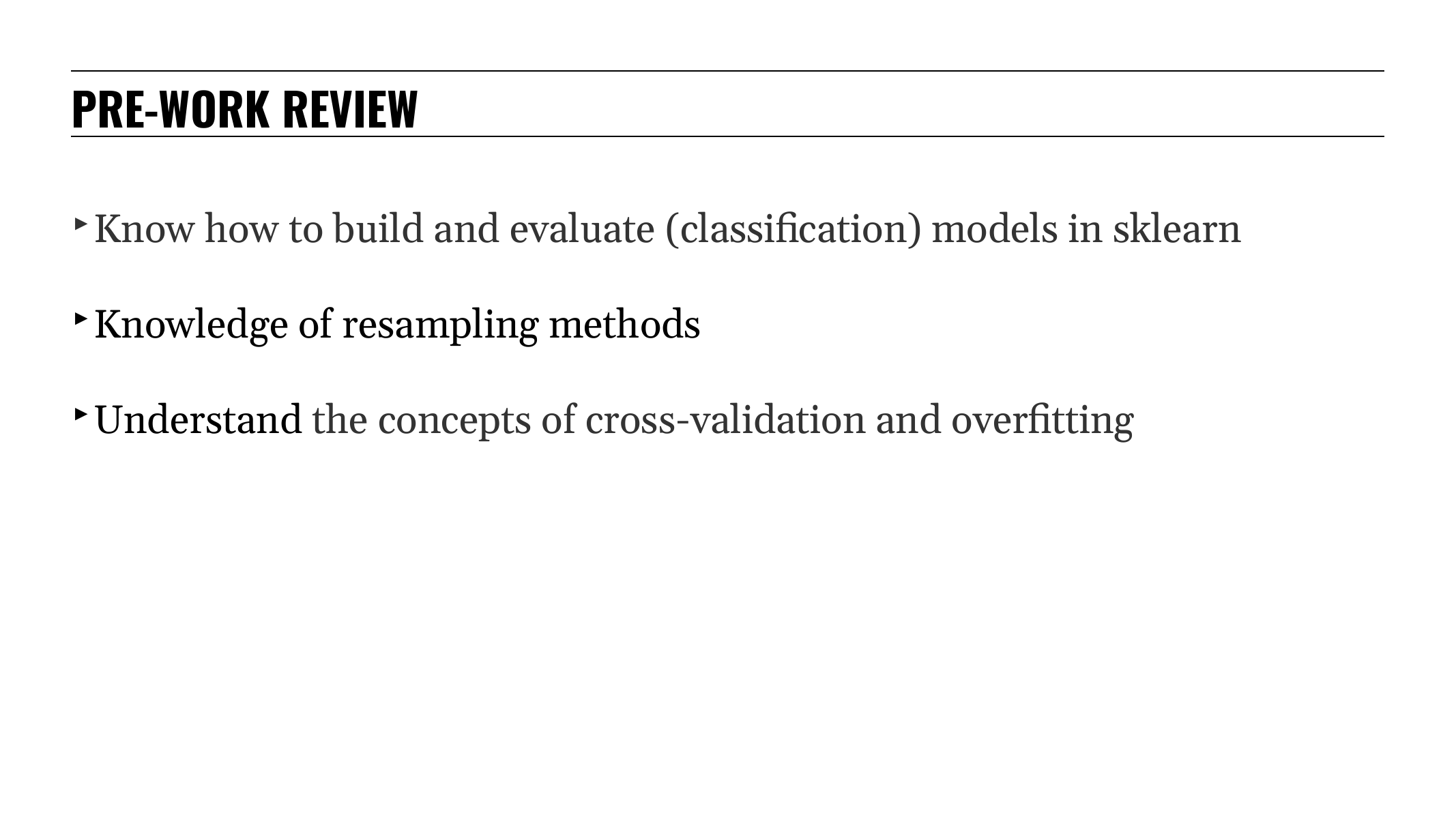

PRE-WORK REVIEW

Know how to build and evaluate (classification) models in sklearn

Knowledge of resampling methods

Understand the concepts of cross-validation and overfitting